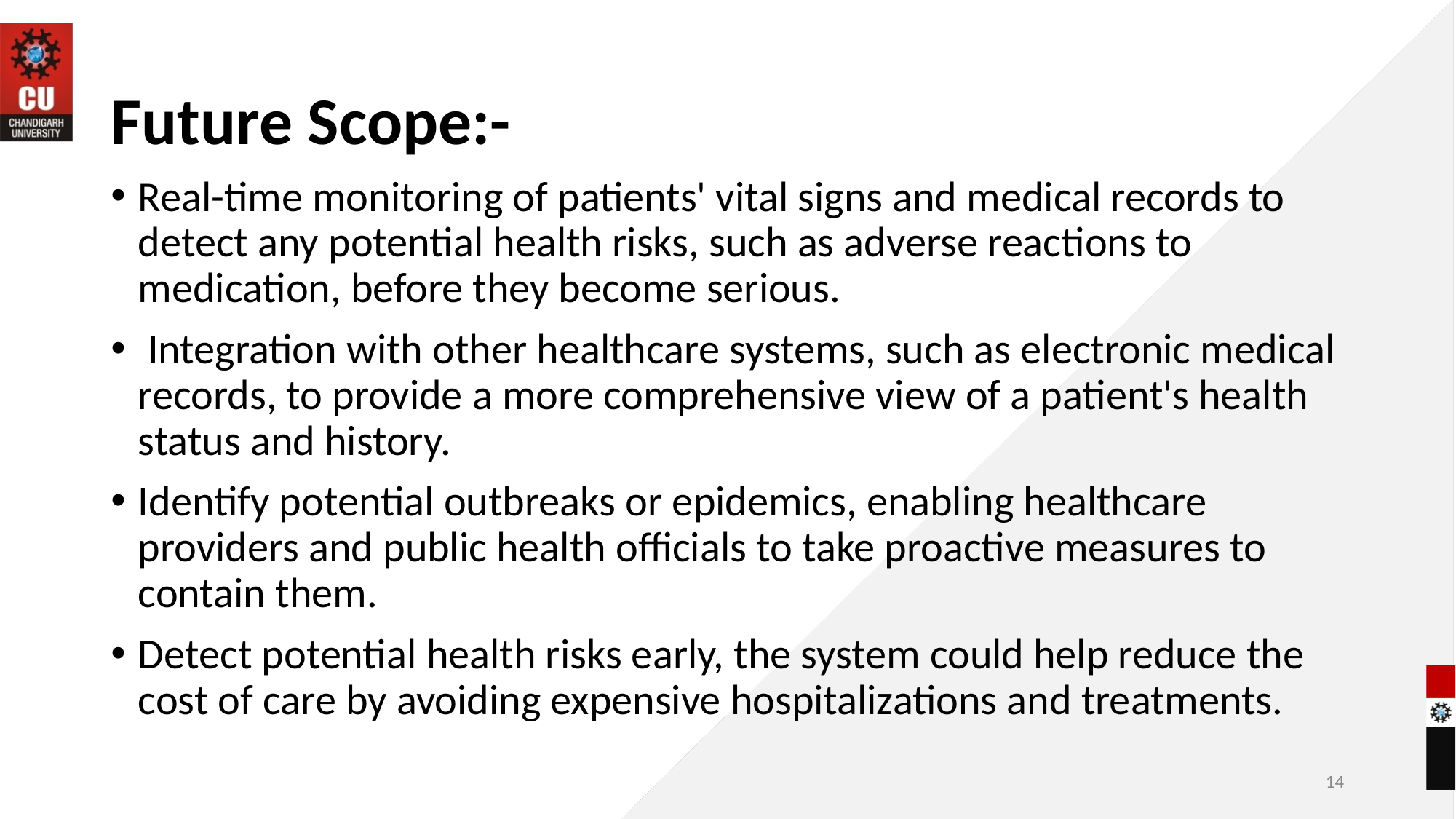

# Future Scope:-
Real-time monitoring of patients' vital signs and medical records to detect any potential health risks, such as adverse reactions to medication, before they become serious.
 Integration with other healthcare systems, such as electronic medical records, to provide a more comprehensive view of a patient's health status and history.
Identify potential outbreaks or epidemics, enabling healthcare providers and public health officials to take proactive measures to contain them.
Detect potential health risks early, the system could help reduce the cost of care by avoiding expensive hospitalizations and treatments.
14